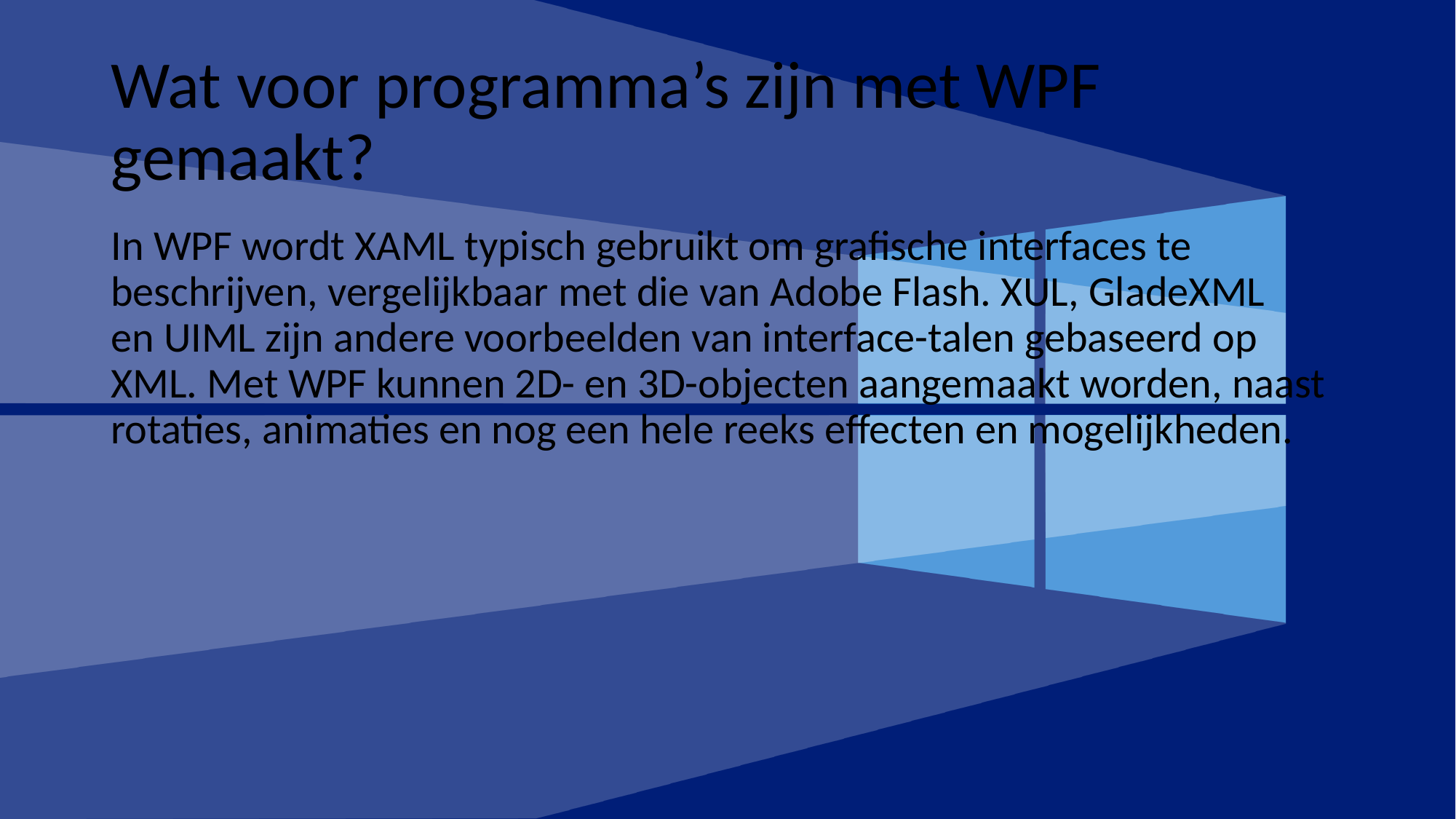

# Wat voor programma’s zijn met WPF gemaakt?
In WPF wordt XAML typisch gebruikt om grafische interfaces te beschrijven, vergelijkbaar met die van Adobe Flash. XUL, GladeXML en UIML zijn andere voorbeelden van interface-talen gebaseerd op XML. Met WPF kunnen 2D- en 3D-objecten aangemaakt worden, naast rotaties, animaties en nog een hele reeks effecten en mogelijkheden.